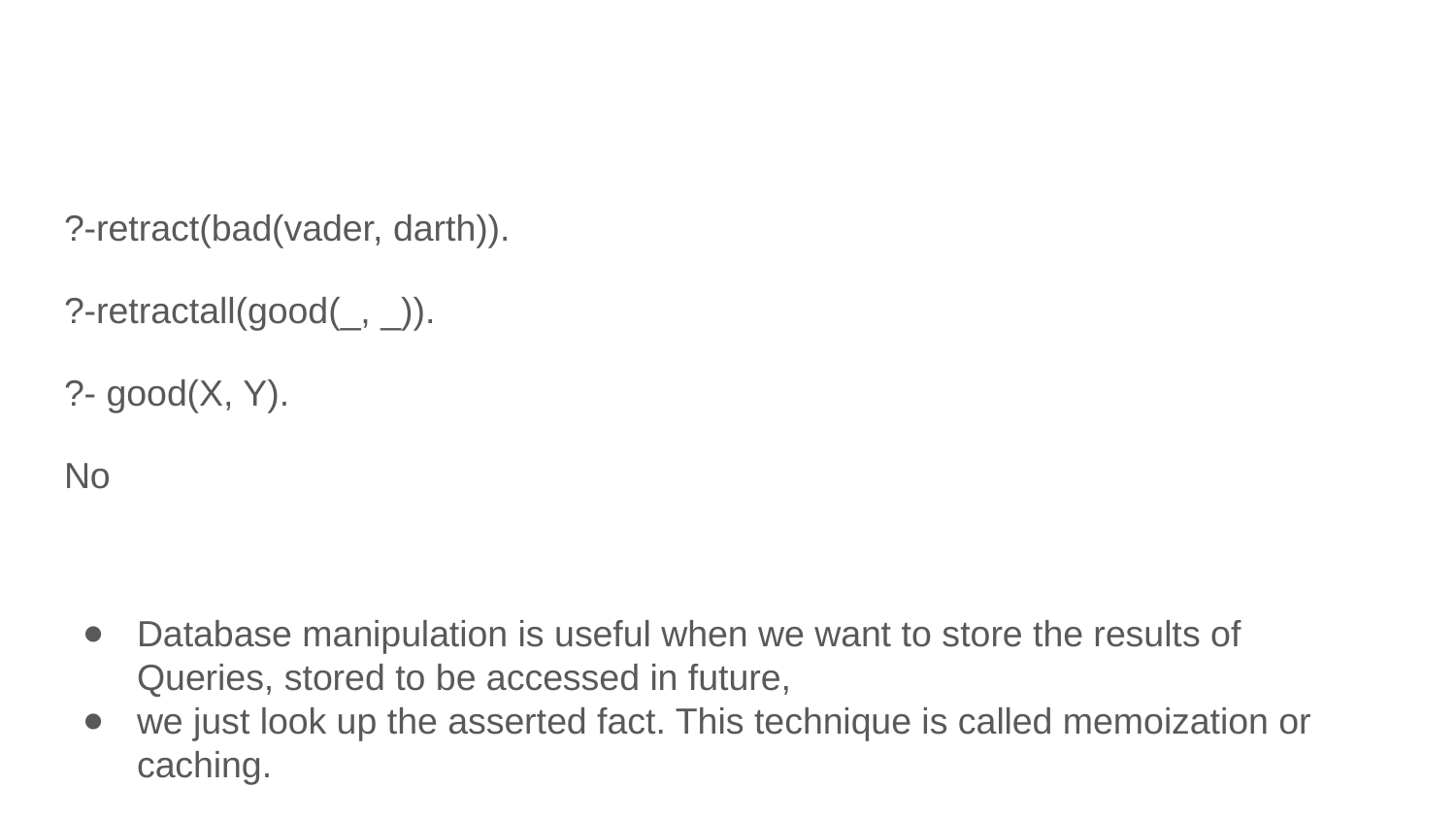

#
?-retract(bad(vader, darth)).
?-retractall(good(_, _)).
?- good(X, Y).
No

Database manipulation is useful when we want to store the results of
Queries, stored to be accessed in future,
we just look up the asserted fact. This technique is called memoization or caching.